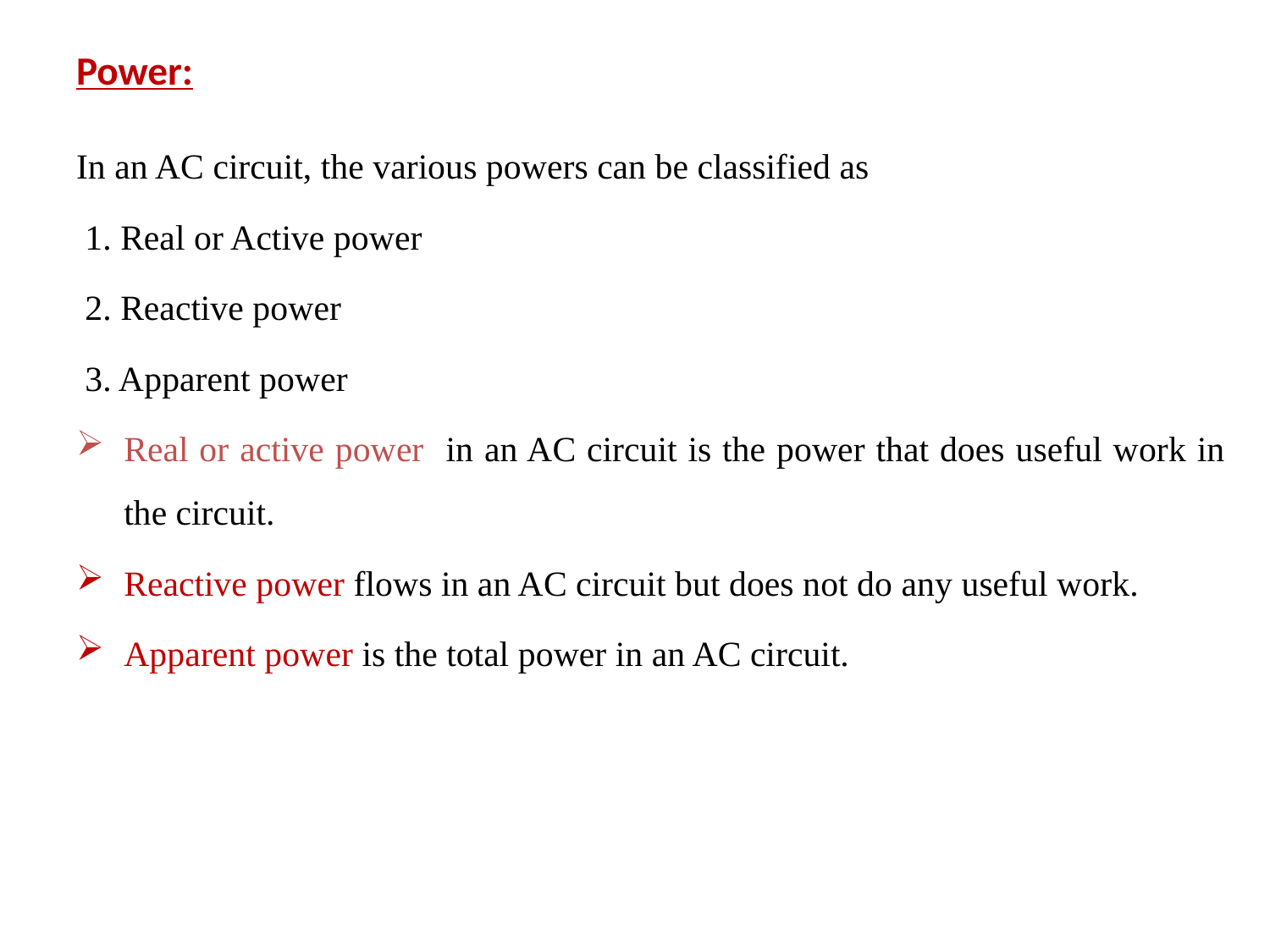

# Power:
In an AC circuit, the various powers can be classified as
 1. Real or Active power
 2. Reactive power
 3. Apparent power
Real or active power  in an AC circuit is the power that does useful work in the circuit.
Reactive power flows in an AC circuit but does not do any useful work.
Apparent power is the total power in an AC circuit.